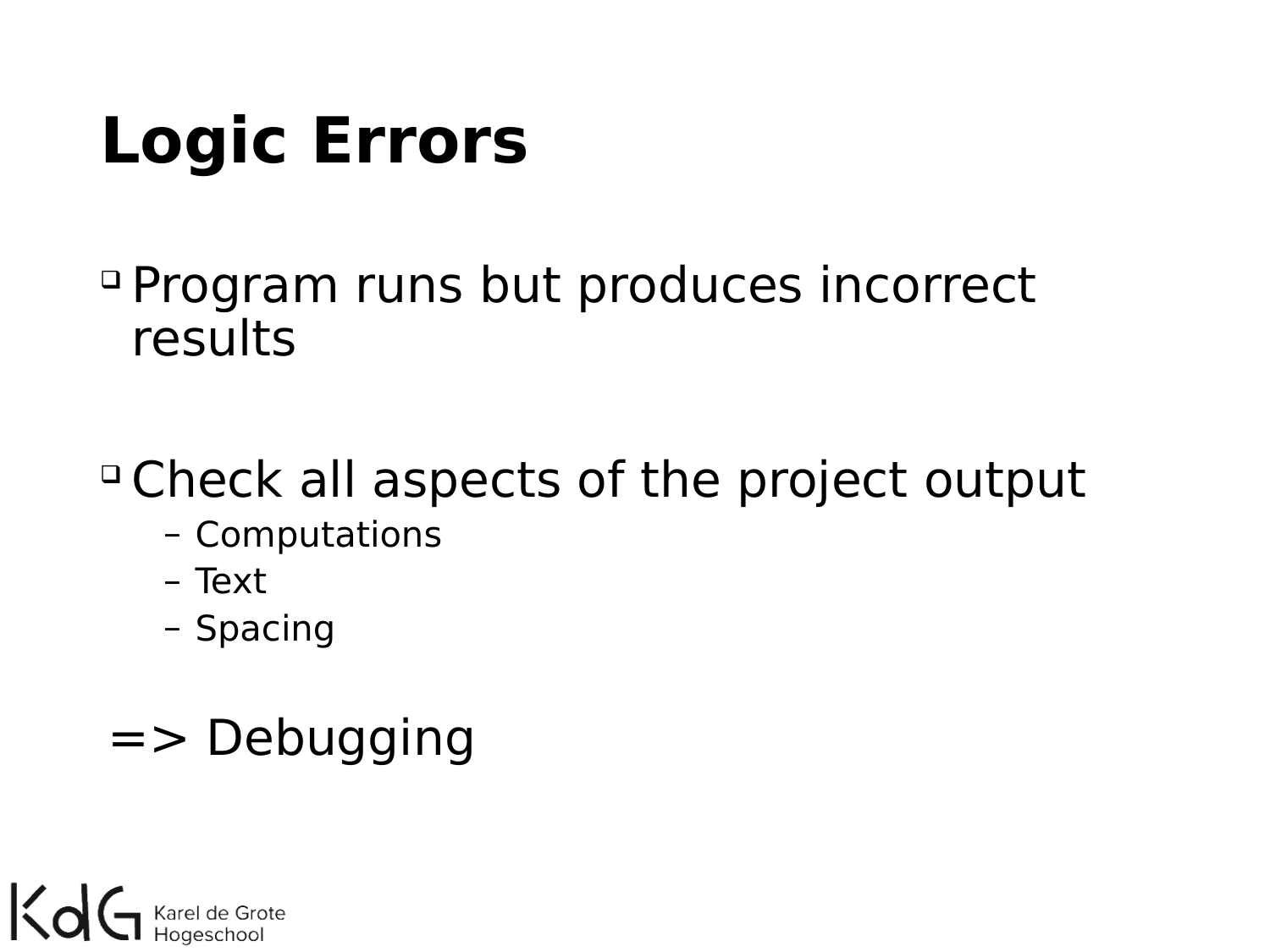

# Logic Errors
Program runs but produces incorrect results

Check all aspects of the project output
Computations
Text
Spacing

=> Debugging